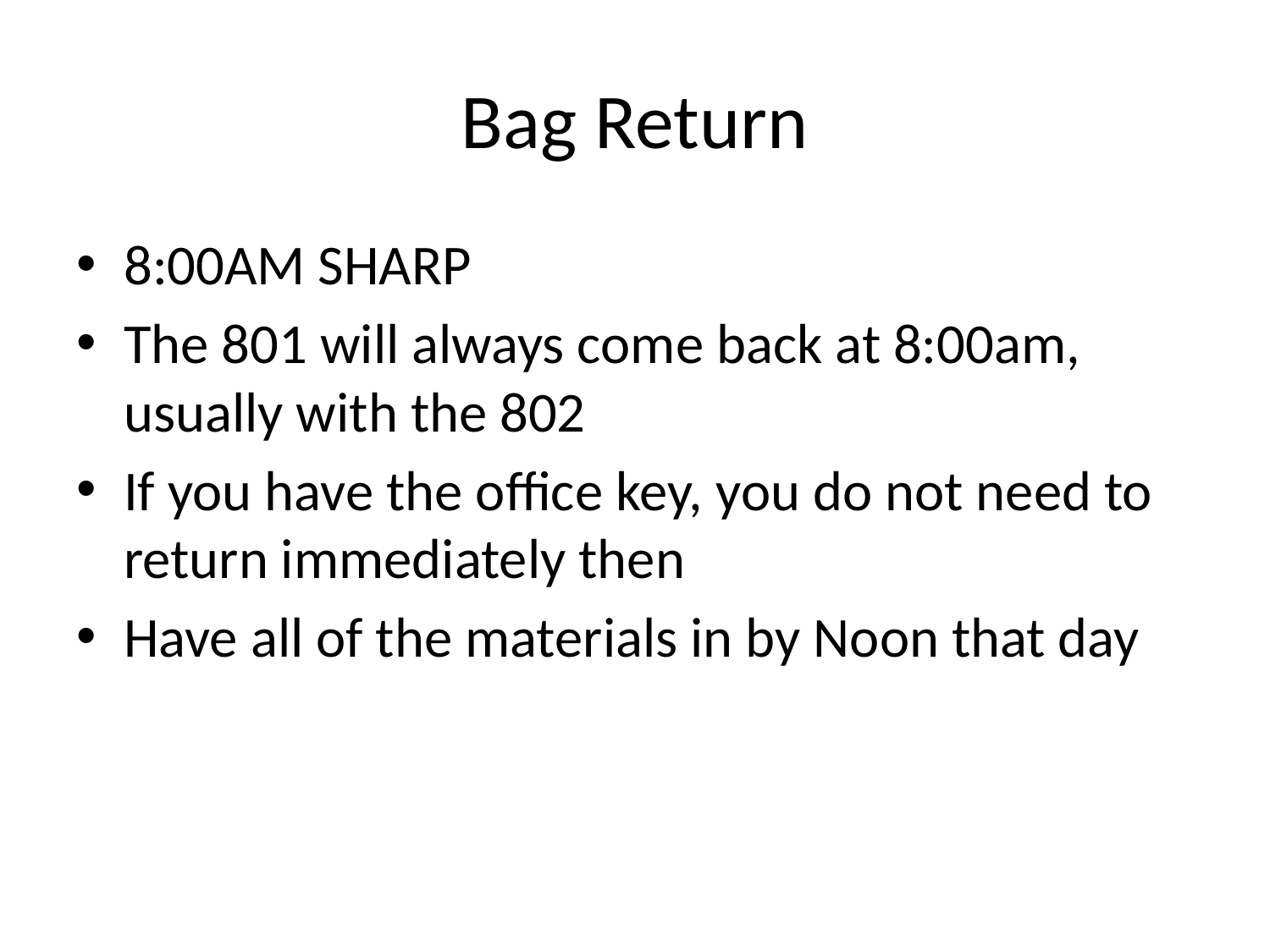

# Bag Return
8:00AM SHARP
The 801 will always come back at 8:00am, usually with the 802
If you have the office key, you do not need to return immediately then
Have all of the materials in by Noon that day